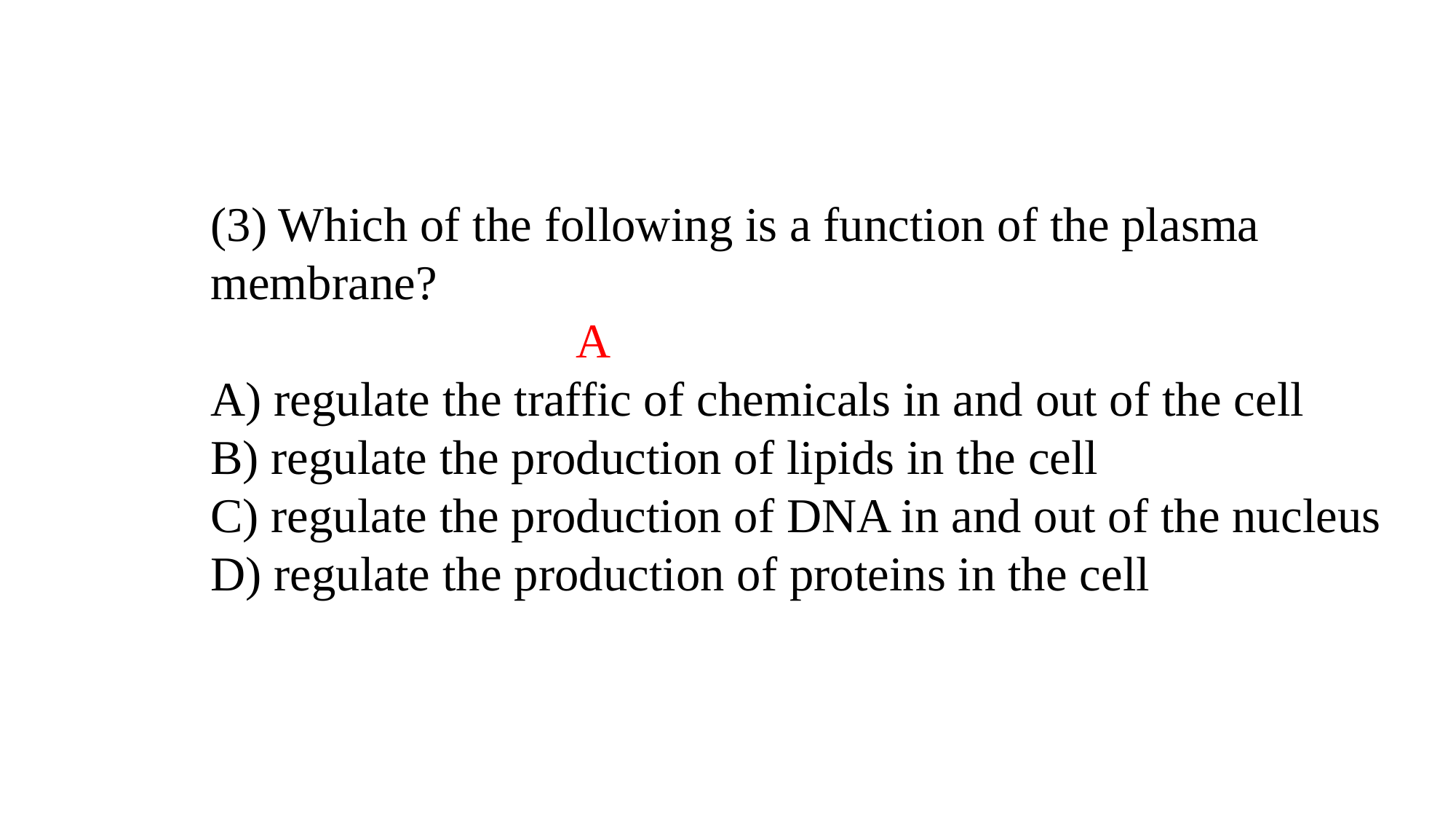

(3) Which of the following is a function of the plasma membrane?
                              A
A) regulate the traffic of chemicals in and out of the cell
B) regulate the production of lipids in the cell
C) regulate the production of DNA in and out of the nucleus
D) regulate the production of proteins in the cell